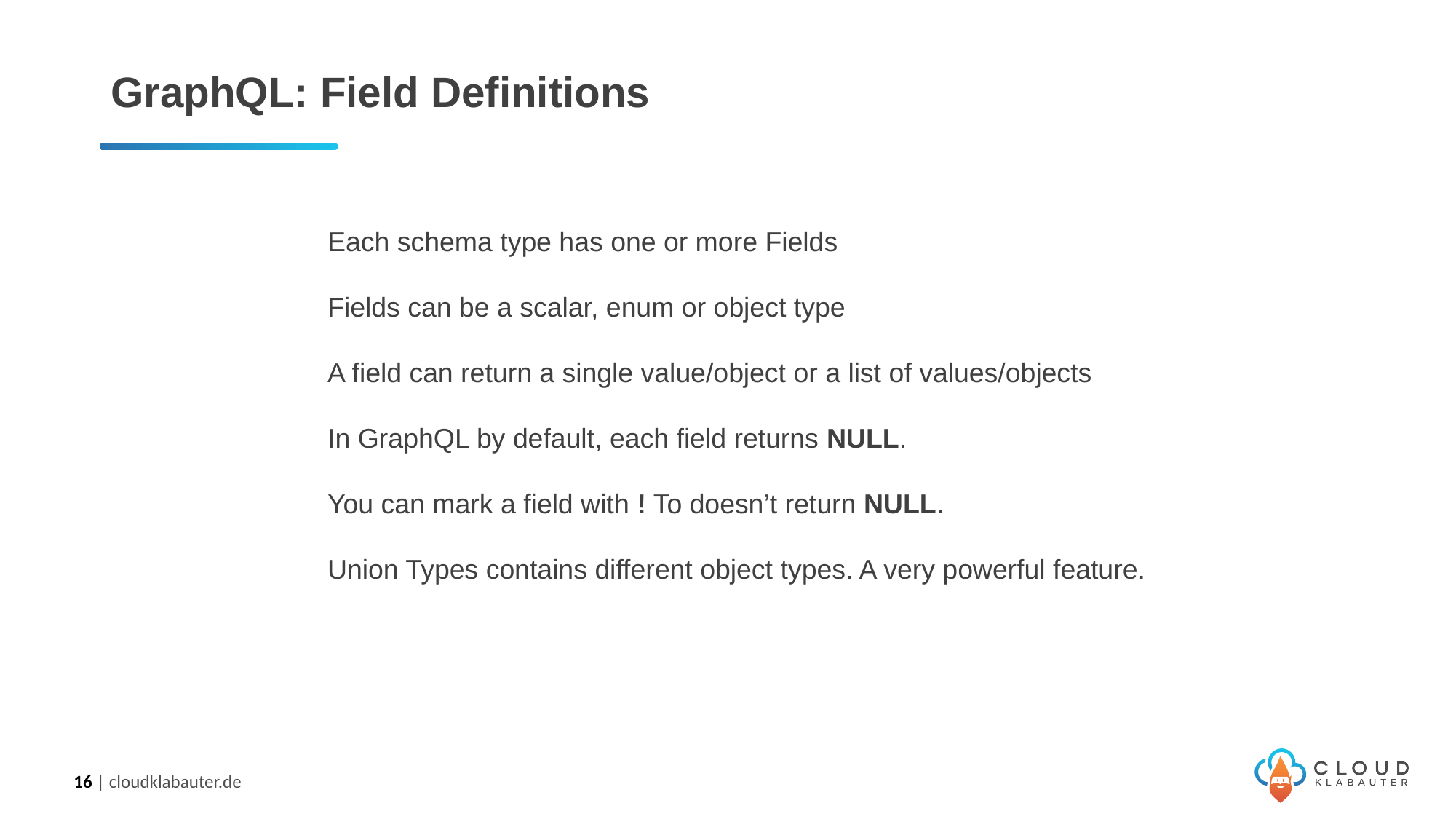

# GraphQL: Field Definitions
Each schema type has one or more Fields

Fields can be a scalar, enum or object type

A field can return a single value/object or a list of values/objects

In GraphQL by default, each field returns NULL.

You can mark a field with ! To doesn’t return NULL.

Union Types contains different object types. A very powerful feature.
16 | cloudklabauter.de